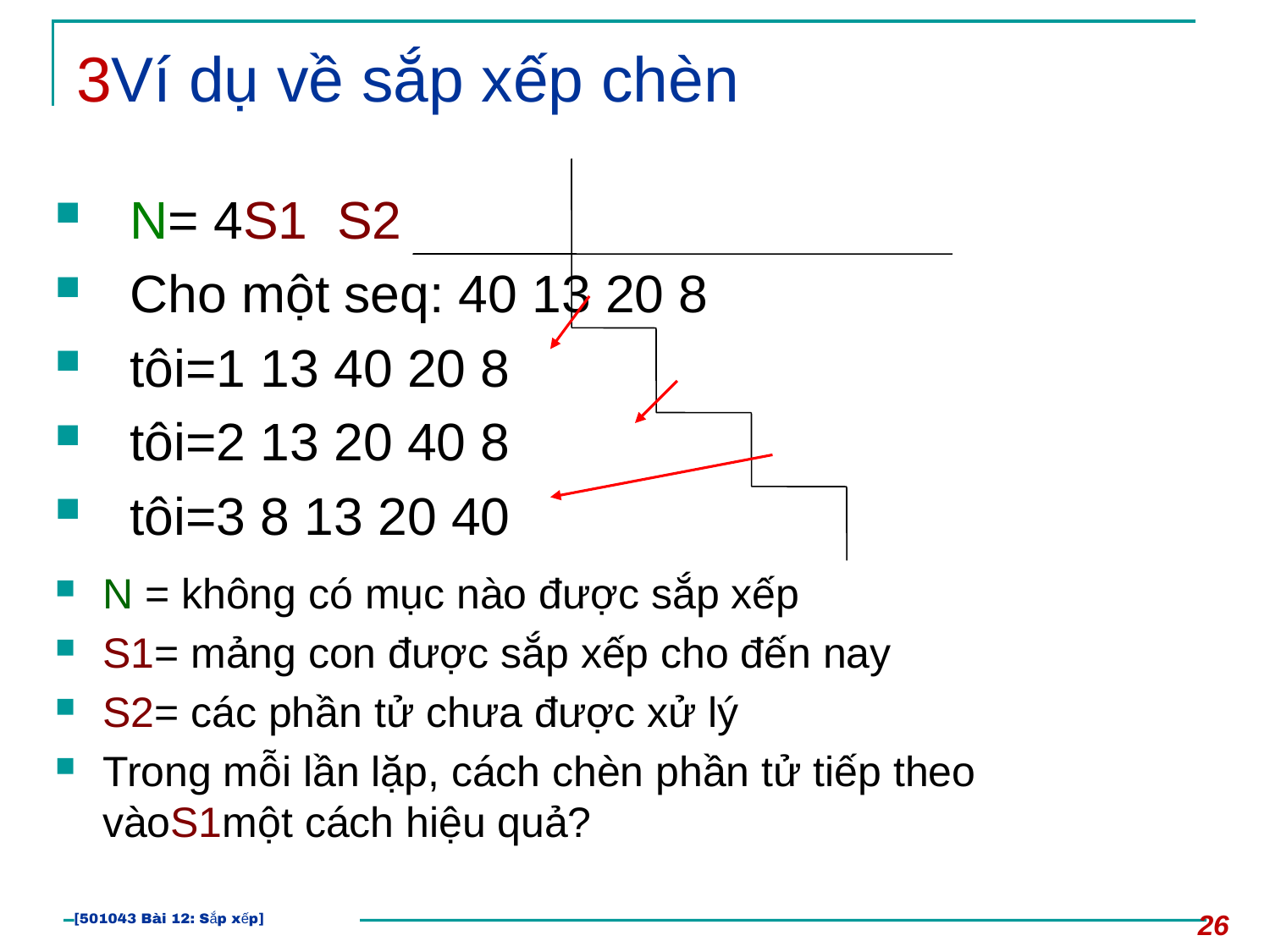

# 3Ví dụ về sắp xếp chèn

N= 4S1  S2
Cho một seq: 40 13 20 8
tôi=1 13 40 20 8
tôi=2 13 20 40 8
tôi=3 8 13 20 40
N = không có mục nào được sắp xếp
S1= mảng con được sắp xếp cho đến nay
S2= các phần tử chưa được xử lý
Trong mỗi lần lặp, cách chèn phần tử tiếp theo vàoS1một cách hiệu quả?

26
[501043 Bài 12: Sắp xếp]